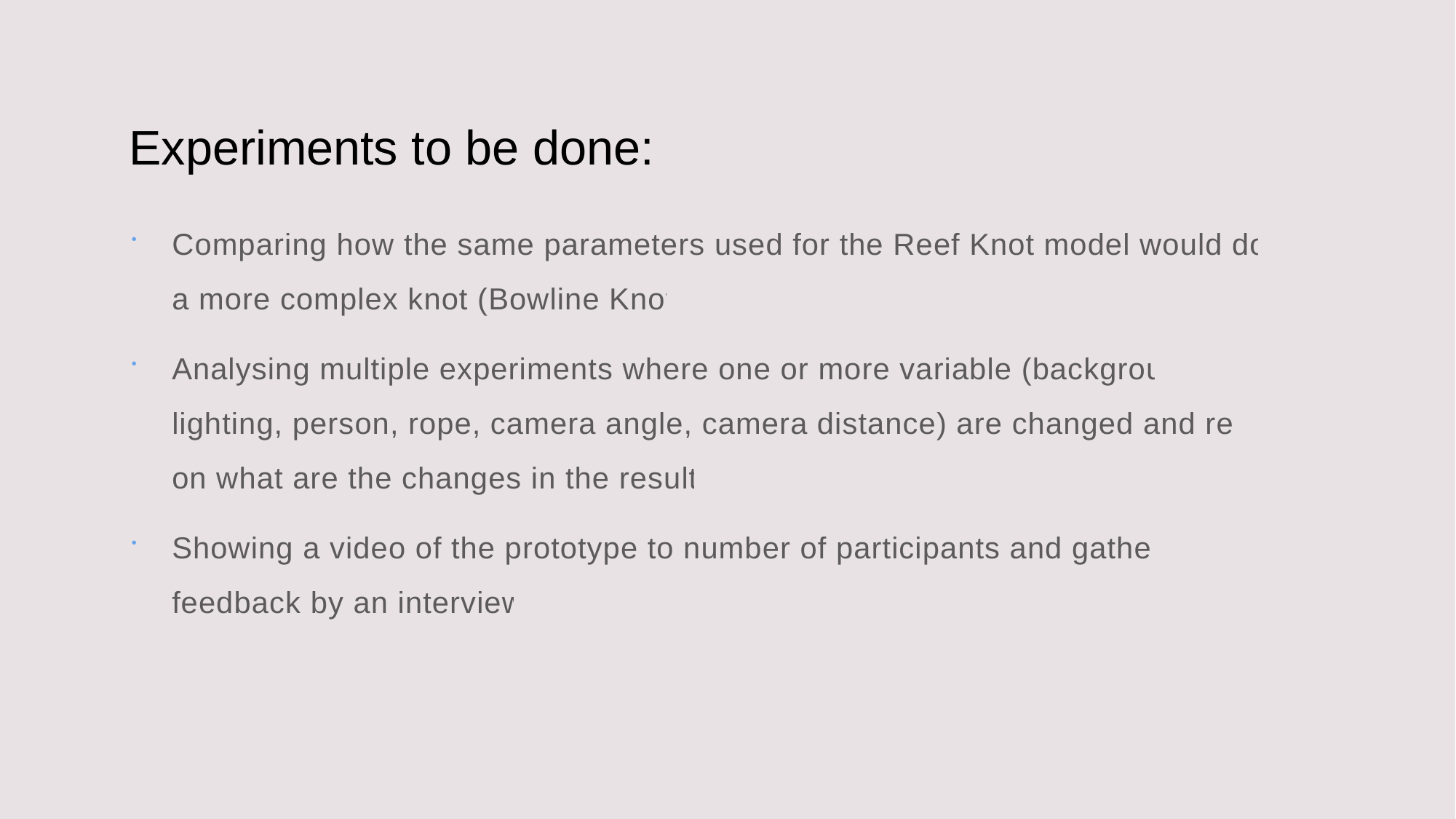

# Experiments to be done:
Comparing how the same parameters used for the Reef Knot model would do for a more complex knot (Bowline Knot).
Analysing multiple experiments where one or more variable (background, lighting, person, rope, camera angle, camera distance) are changed and reflect on what are the changes in the results.
Showing a video of the prototype to number of participants and gathering feedback by an interview.